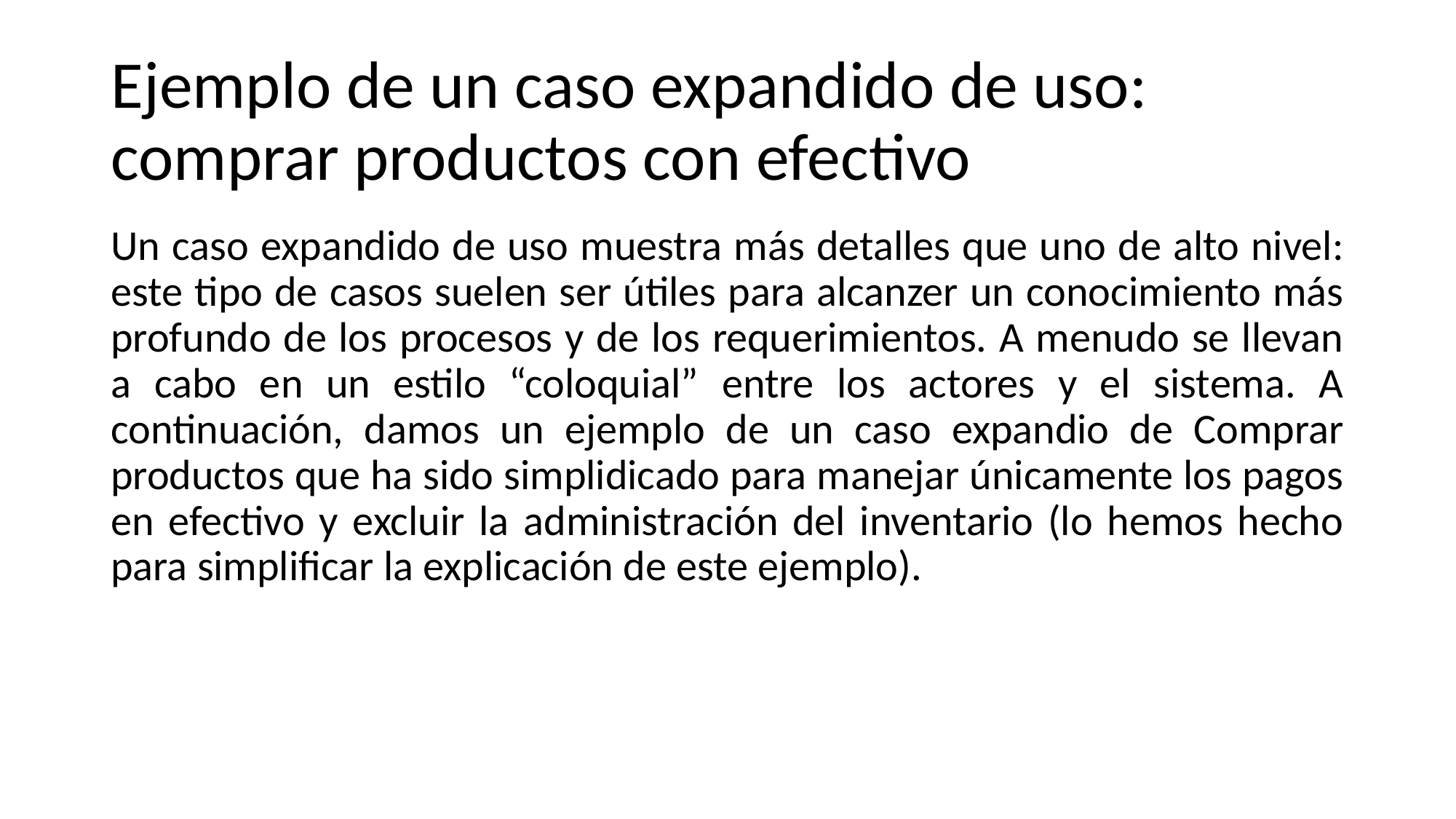

# Ejemplo de un caso expandido de uso: comprar productos con efectivo
Un caso expandido de uso muestra más detalles que uno de alto nivel: este tipo de casos suelen ser útiles para alcanzer un conocimiento más profundo de los procesos y de los requerimientos. A menudo se llevan a cabo en un estilo “coloquial” entre los actores y el sistema. A continuación, damos un ejemplo de un caso expandio de Comprar productos que ha sido simplidicado para manejar únicamente los pagos en efectivo y excluir la administración del inventario (lo hemos hecho para simplificar la explicación de este ejemplo).